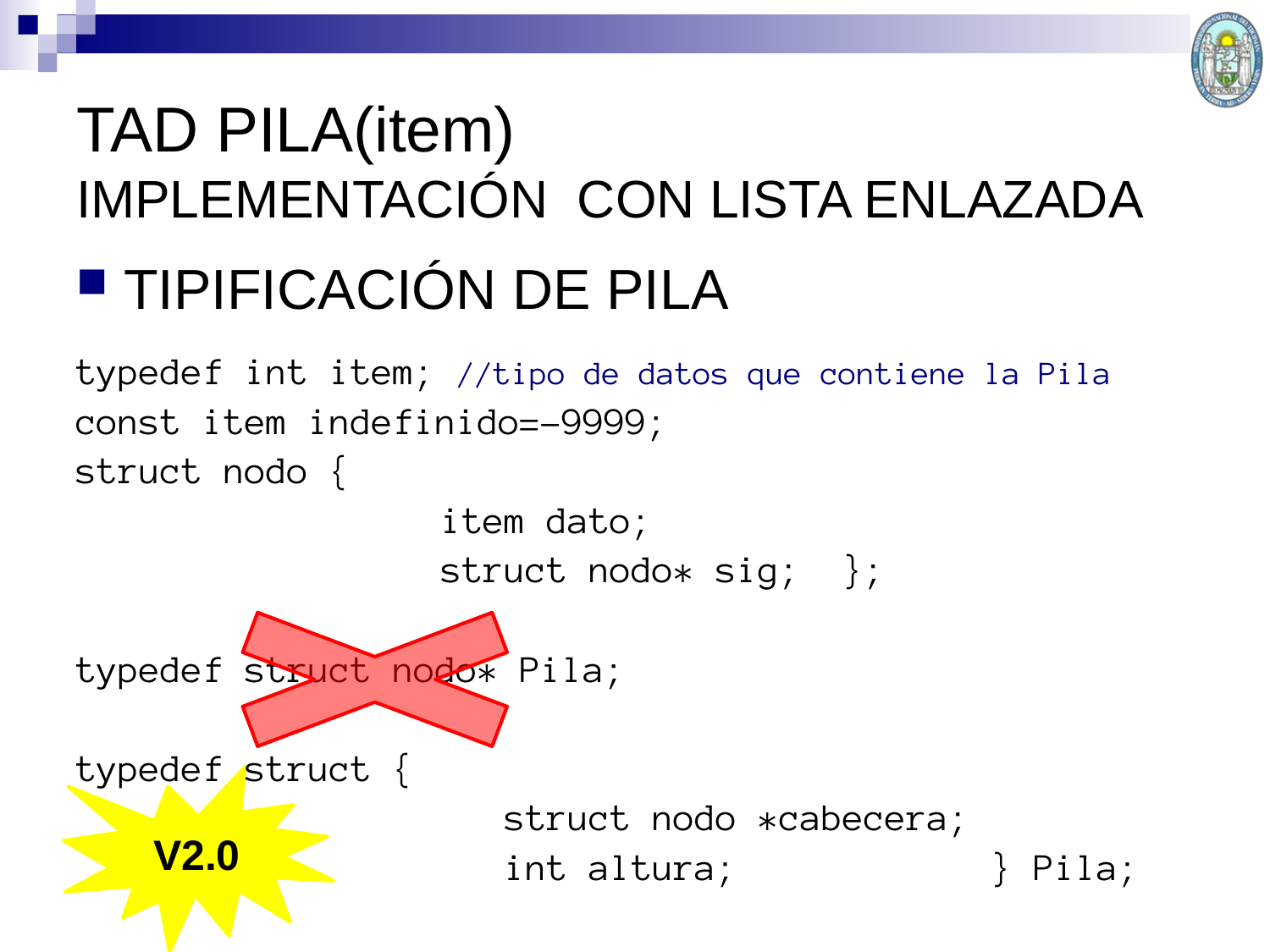

TAD PILA(item)
IMPLEMENTACIÓN  CON LISTA ENLAZADA
TIPIFICACIÓN DE PILA

typedef int item; //tipo de datos que contiene la Pila
const item indefinido=-9999;
struct nodo {
			   item dato;
			   struct nodo* sig;  };

typedef struct nodo* Pila;

typedef struct {
				struct nodo *cabecera;
				int altura;		     } Pila;

V2.0